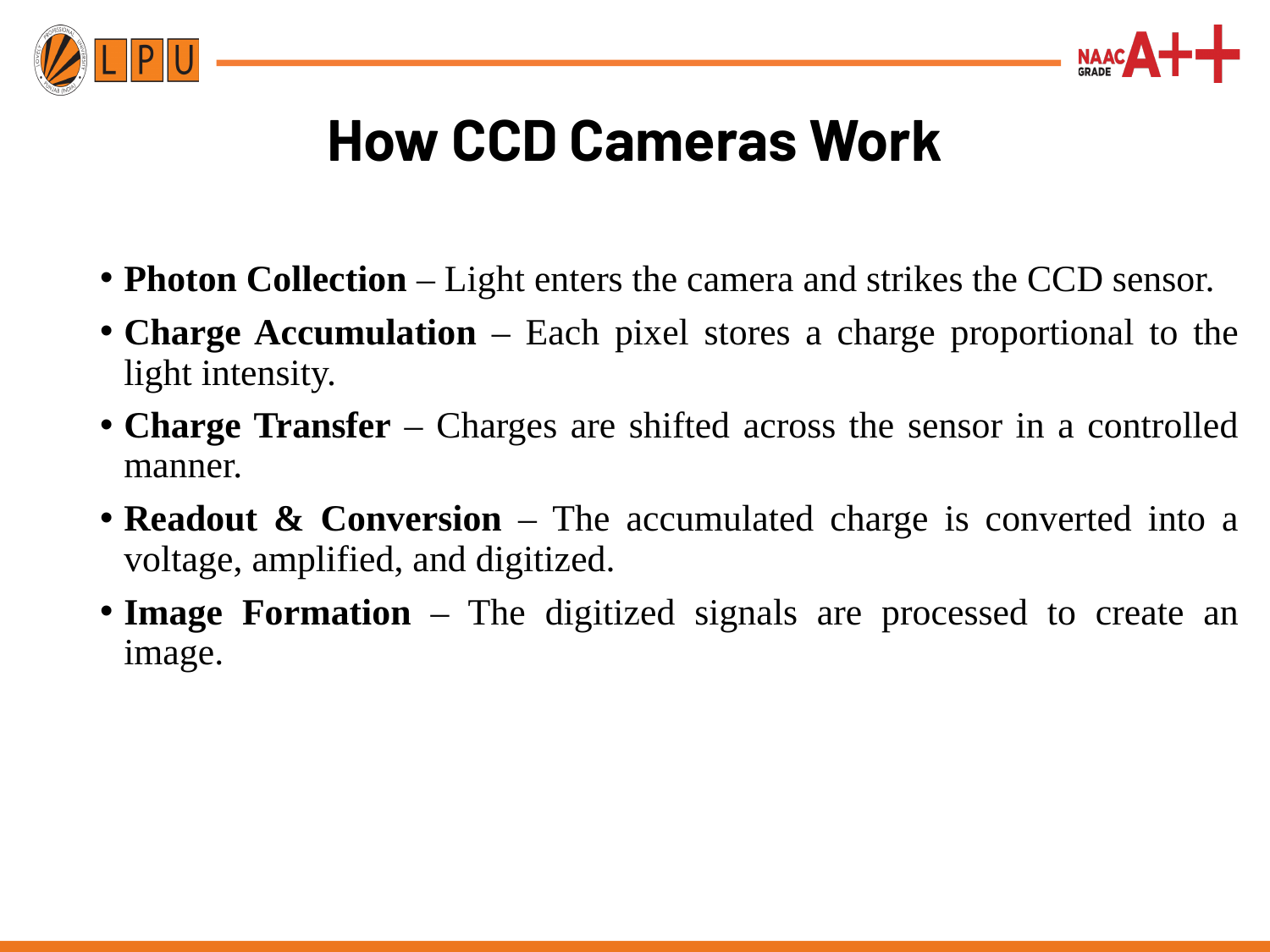

# How CCD Cameras Work
Photon Collection – Light enters the camera and strikes the CCD sensor.
Charge Accumulation – Each pixel stores a charge proportional to the light intensity.
Charge Transfer – Charges are shifted across the sensor in a controlled manner.
Readout & Conversion – The accumulated charge is converted into a voltage, amplified, and digitized.
Image Formation – The digitized signals are processed to create an image.